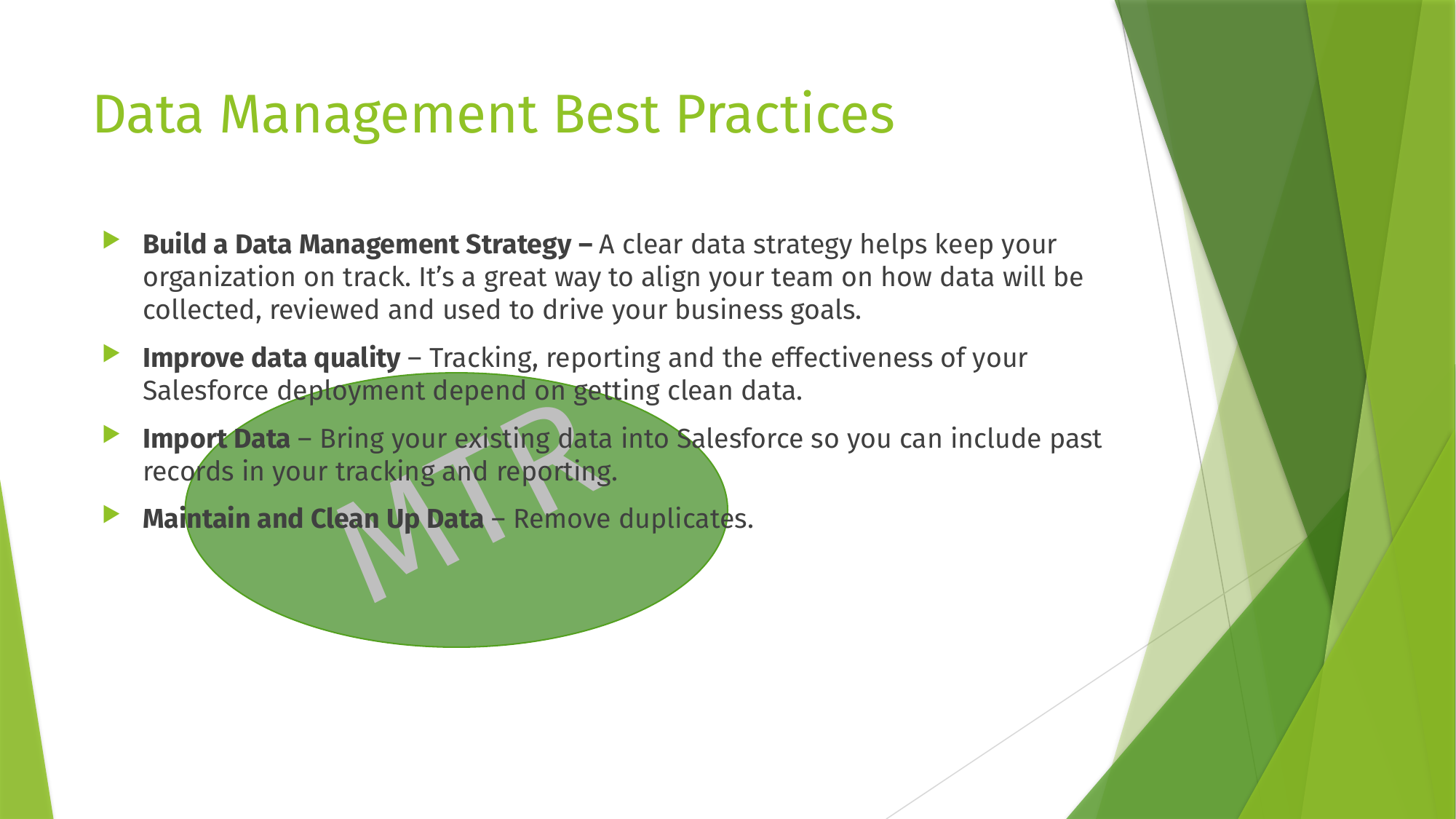

# Data Management Best Practices
Build a Data Management Strategy – A clear data strategy helps keep your organization on track. It’s a great way to align your team on how data will be collected, reviewed and used to drive your business goals.
Improve data quality – Tracking, reporting and the effectiveness of your Salesforce deployment depend on getting clean data.
Import Data – Bring your existing data into Salesforce so you can include past records in your tracking and reporting.
Maintain and Clean Up Data – Remove duplicates.